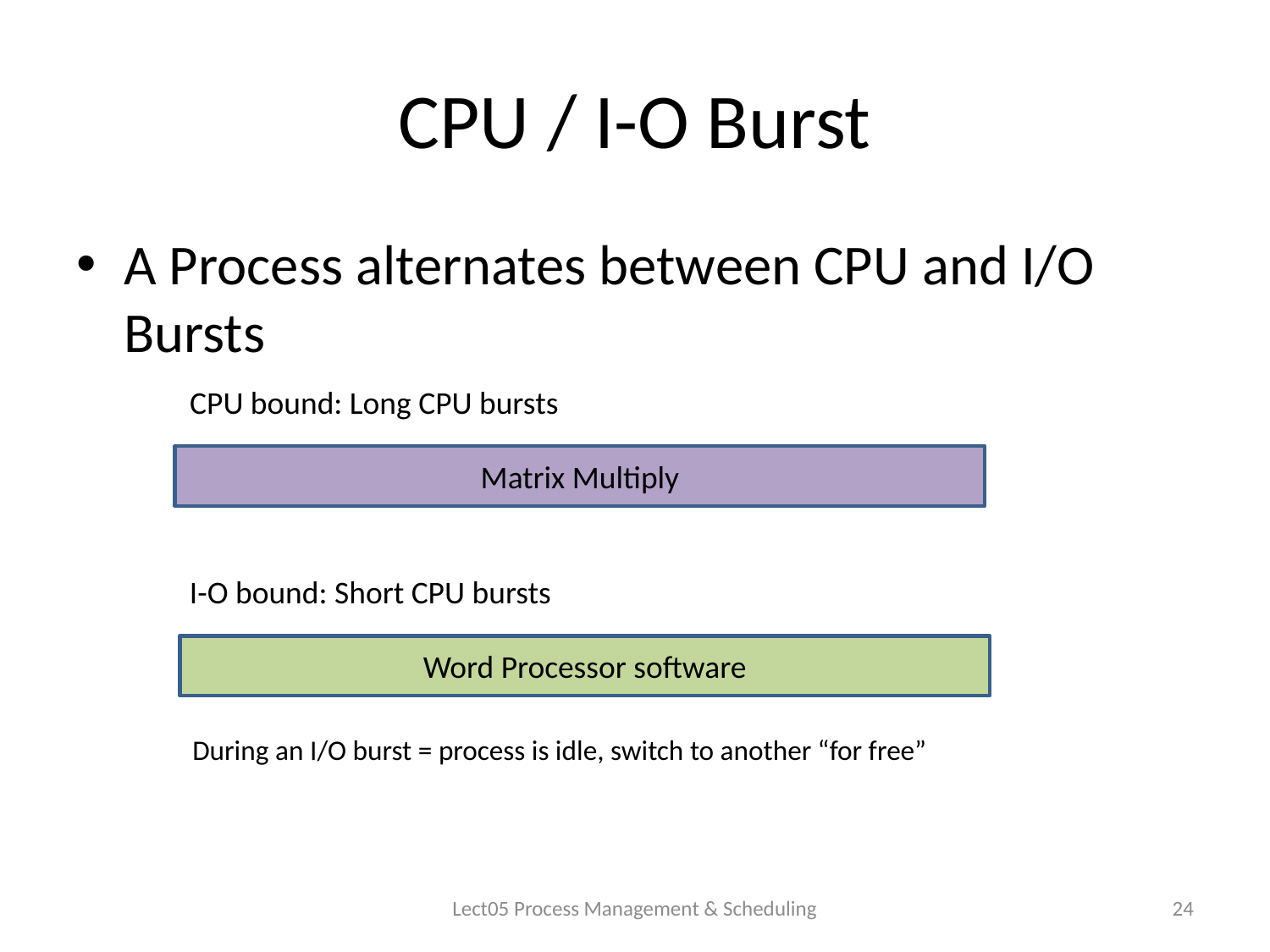

# CPU / I-O Burst
A Process alternates between CPU and I/O Bursts
CPU bound: Long CPU bursts
Matrix Multiply
I-O bound: Short CPU bursts
Word Processor software
During an I/O burst = process is idle, switch to another “for free”
Lect05 Process Management & Scheduling
24